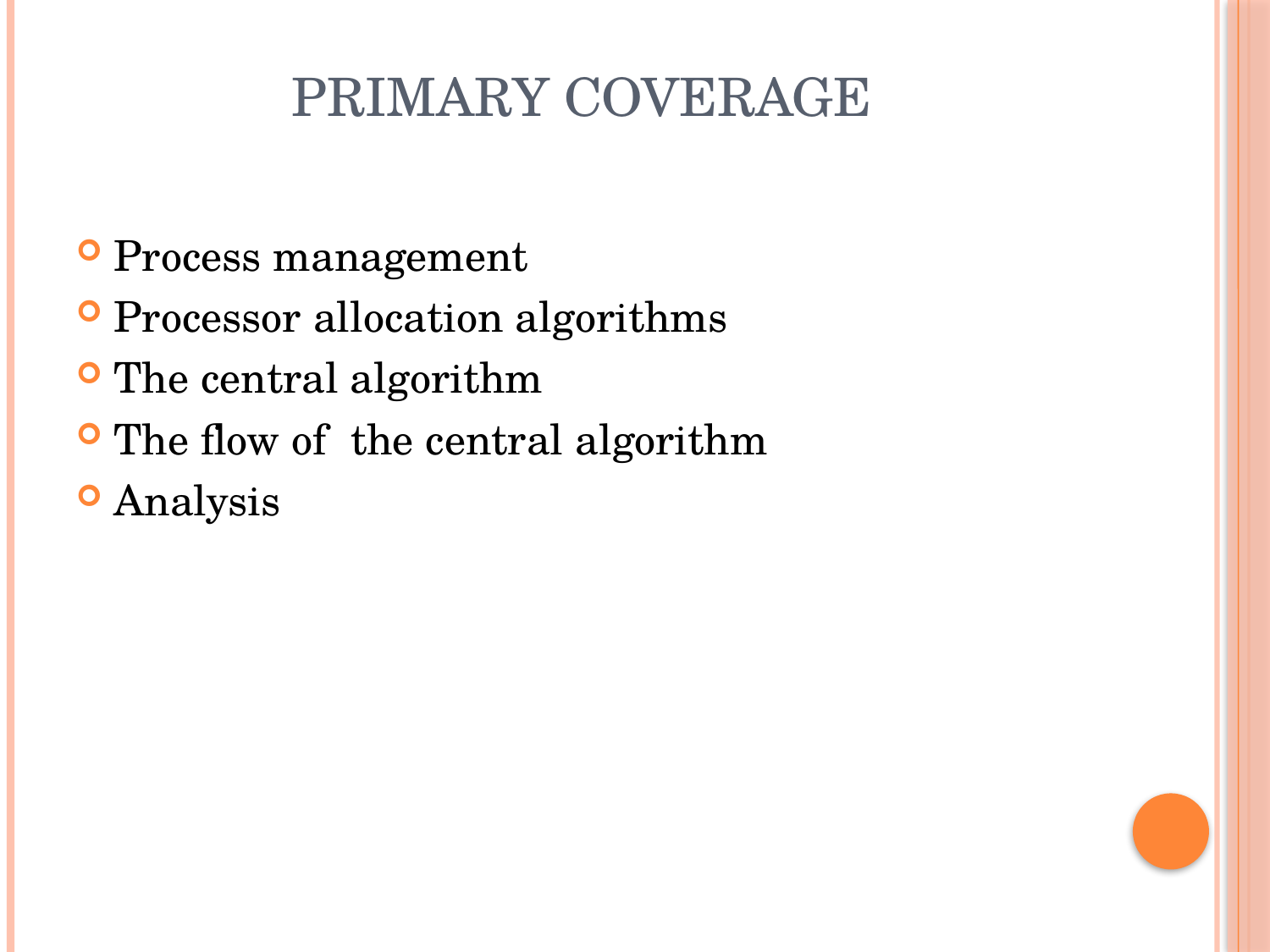

# primary coverage
Process management
Processor allocation algorithms
The central algorithm
The flow of  the central algorithm
Analysis